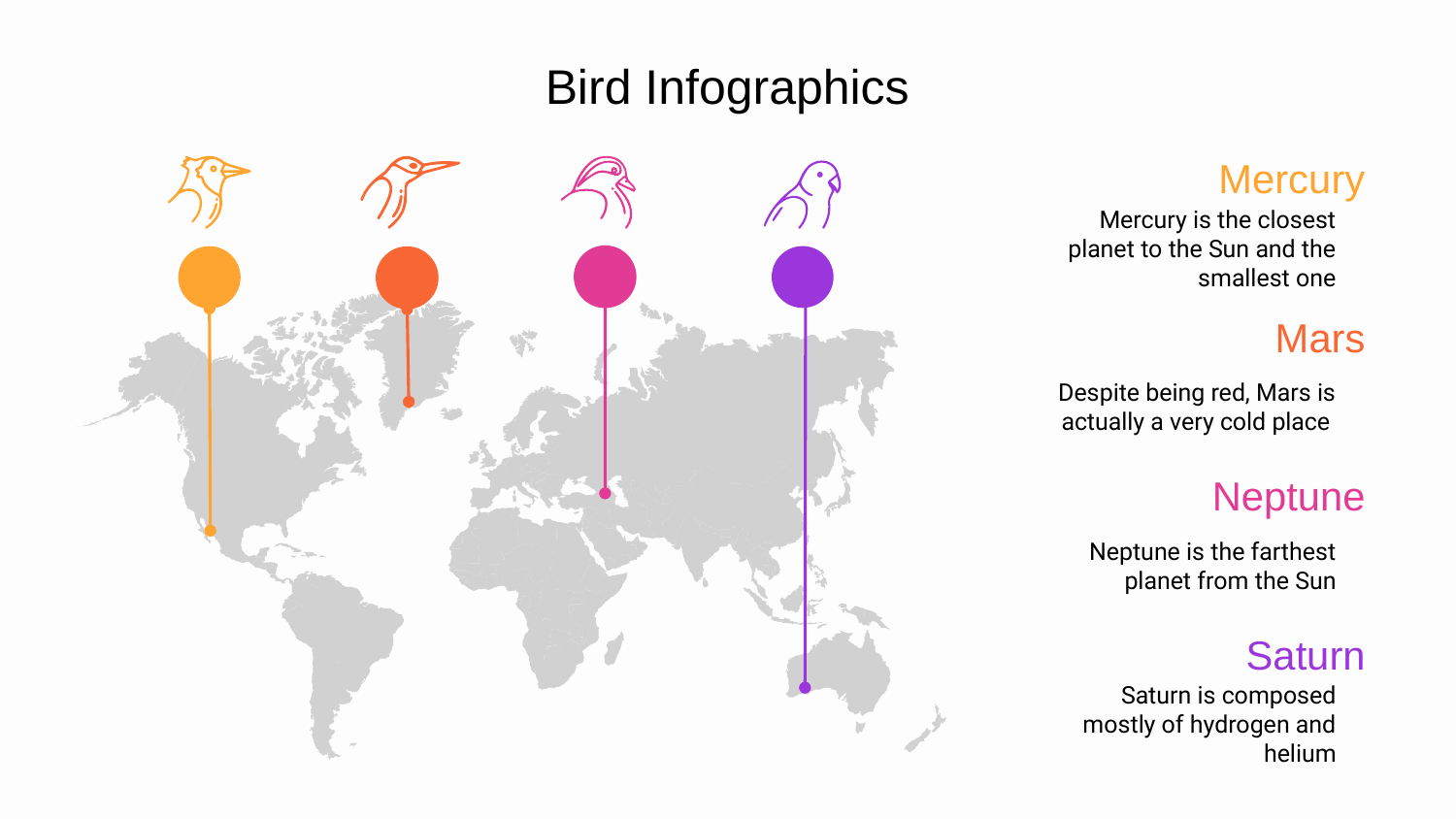

# Bird Infographics
Mercury
Mercury is the closest planet to the Sun and the smallest one

Mars
Despite being red, Mars is actually a very cold place
Neptune
Neptune is the farthest planet from the Sun
Saturn
Saturn is composed mostly of hydrogen and helium